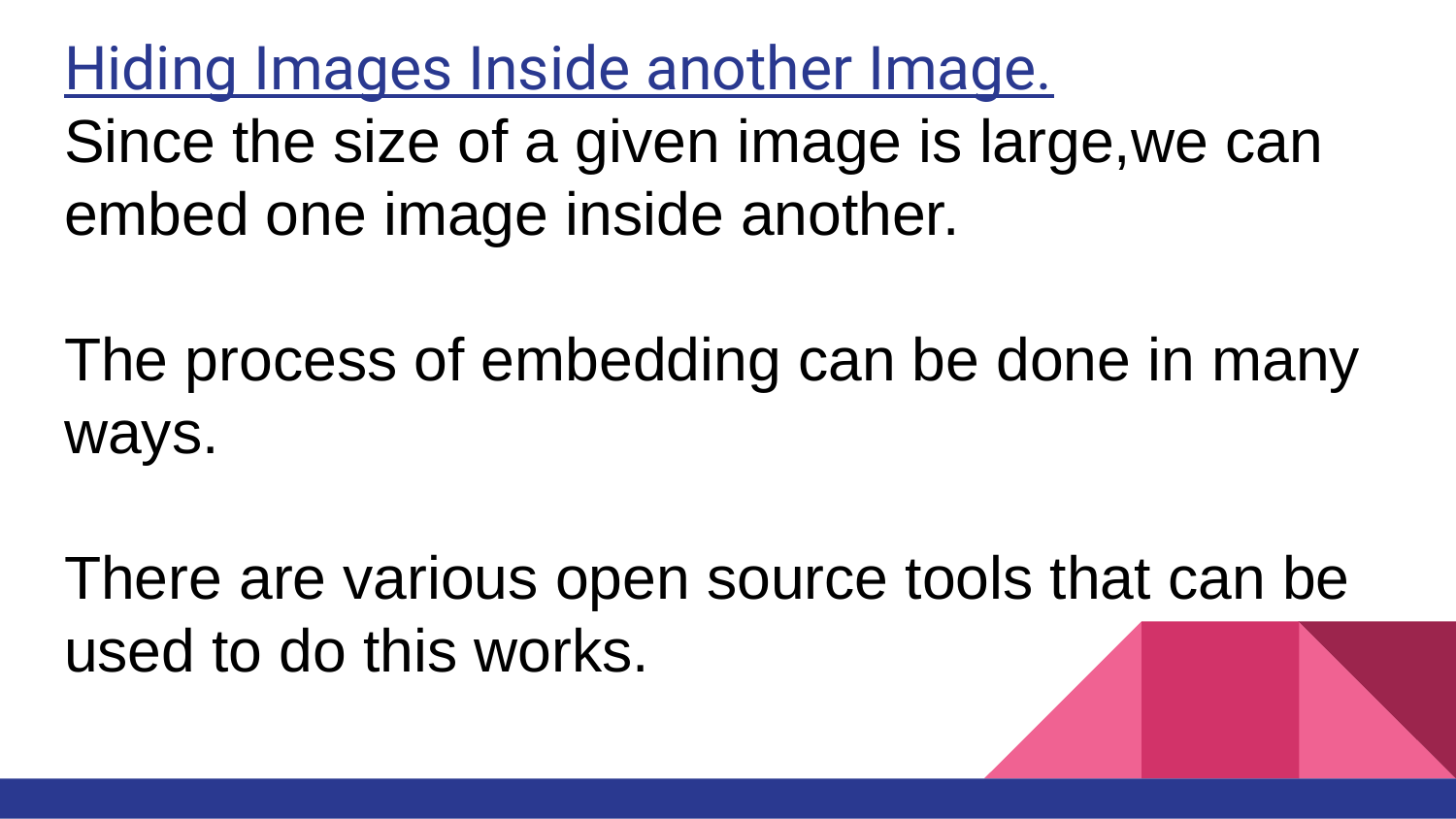

# Hiding Images Inside another Image.
Since the size of a given image is large,we can embed one image inside another.

The process of embedding can be done in many ways.

There are various open source tools that can be used to do this works.